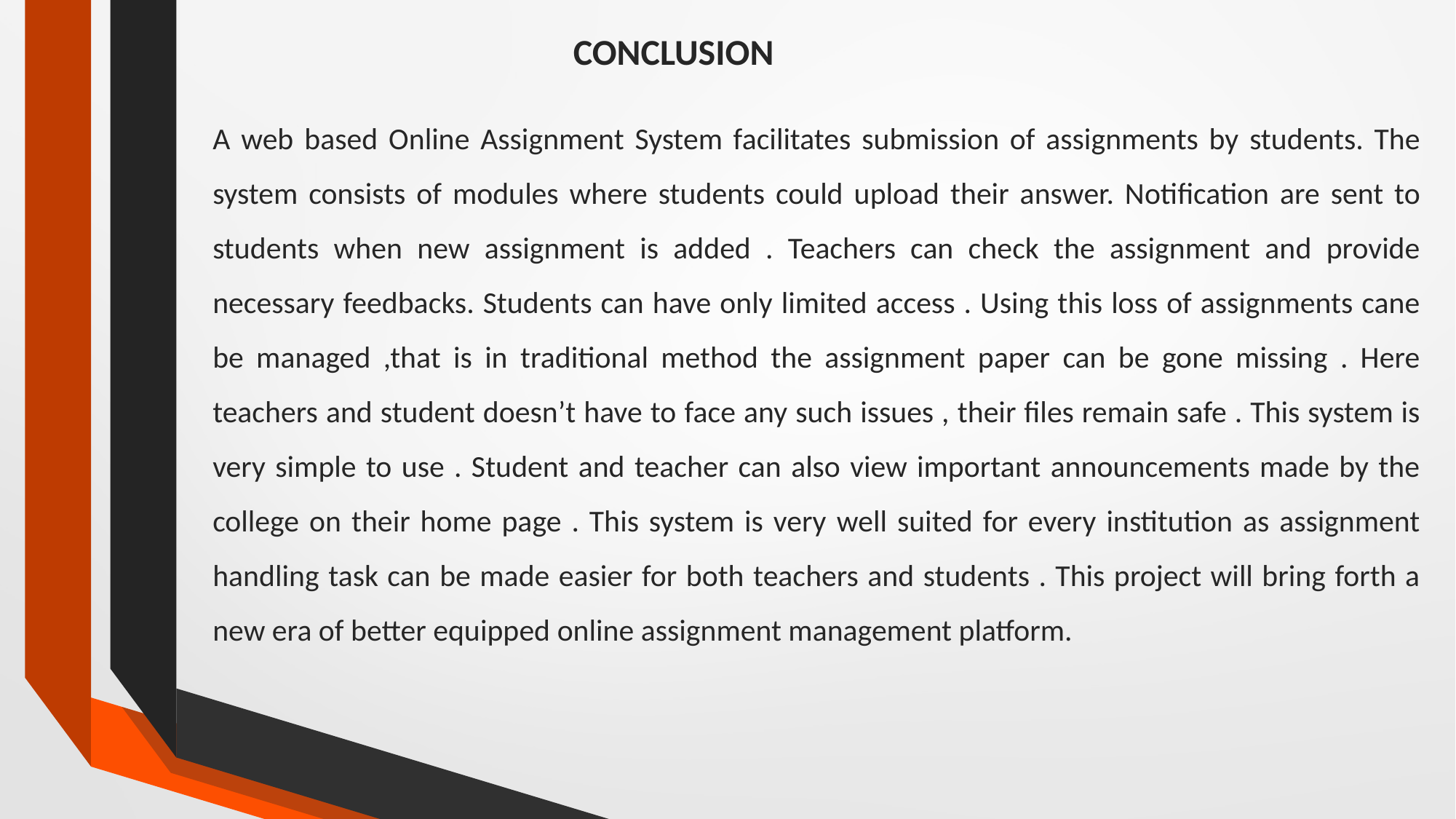

CONCLUSION
A web based Online Assignment System facilitates submission of assignments by students. The system consists of modules where students could upload their answer. Notification are sent to students when new assignment is added . Teachers can check the assignment and provide necessary feedbacks. Students can have only limited access . Using this loss of assignments cane be managed ,that is in traditional method the assignment paper can be gone missing . Here teachers and student doesn’t have to face any such issues , their files remain safe . This system is very simple to use . Student and teacher can also view important announcements made by the college on their home page . This system is very well suited for every institution as assignment handling task can be made easier for both teachers and students . This project will bring forth a new era of better equipped online assignment management platform.